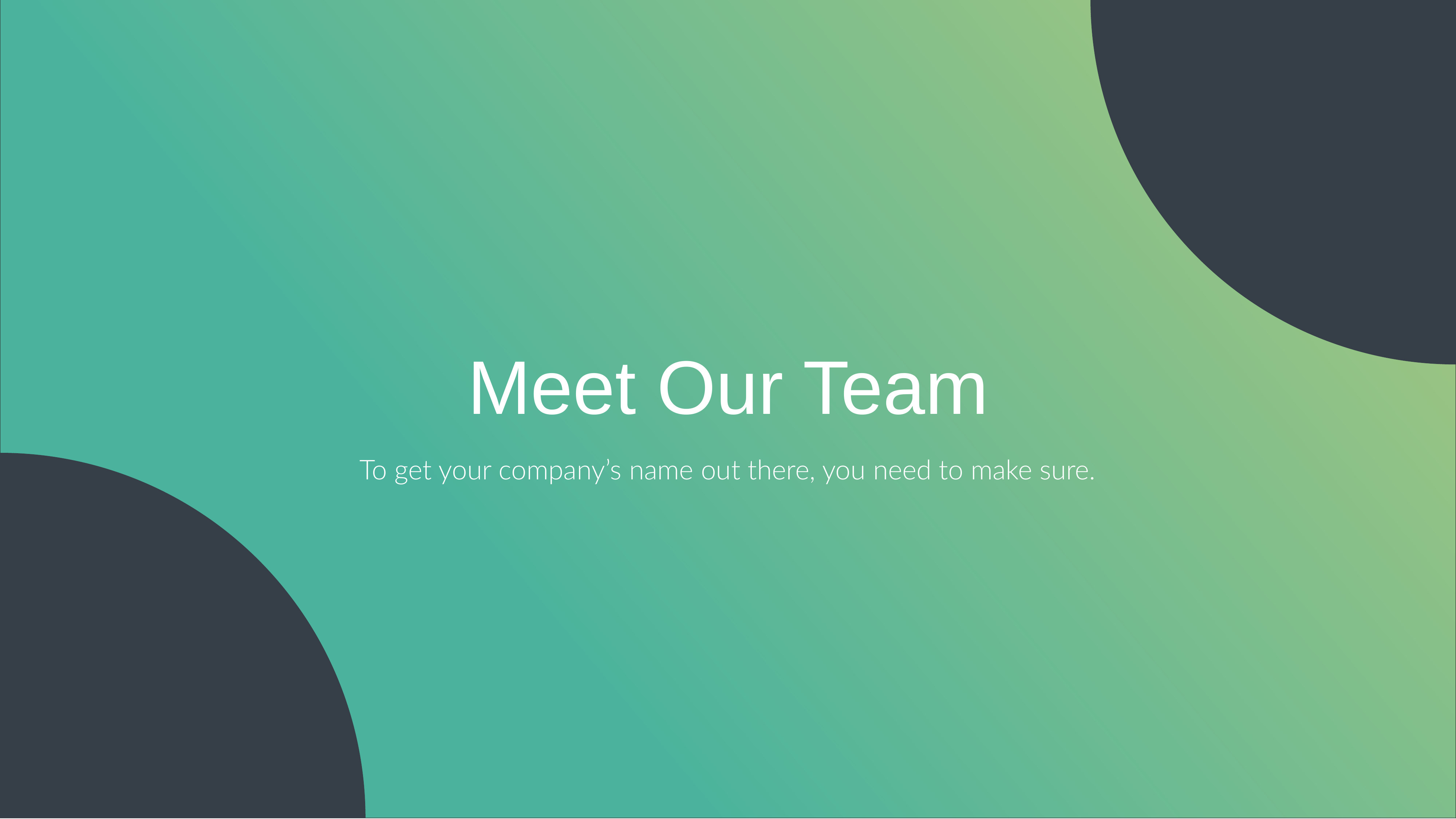

Meet Our Team
To get your company’s name out there, you need to make sure.